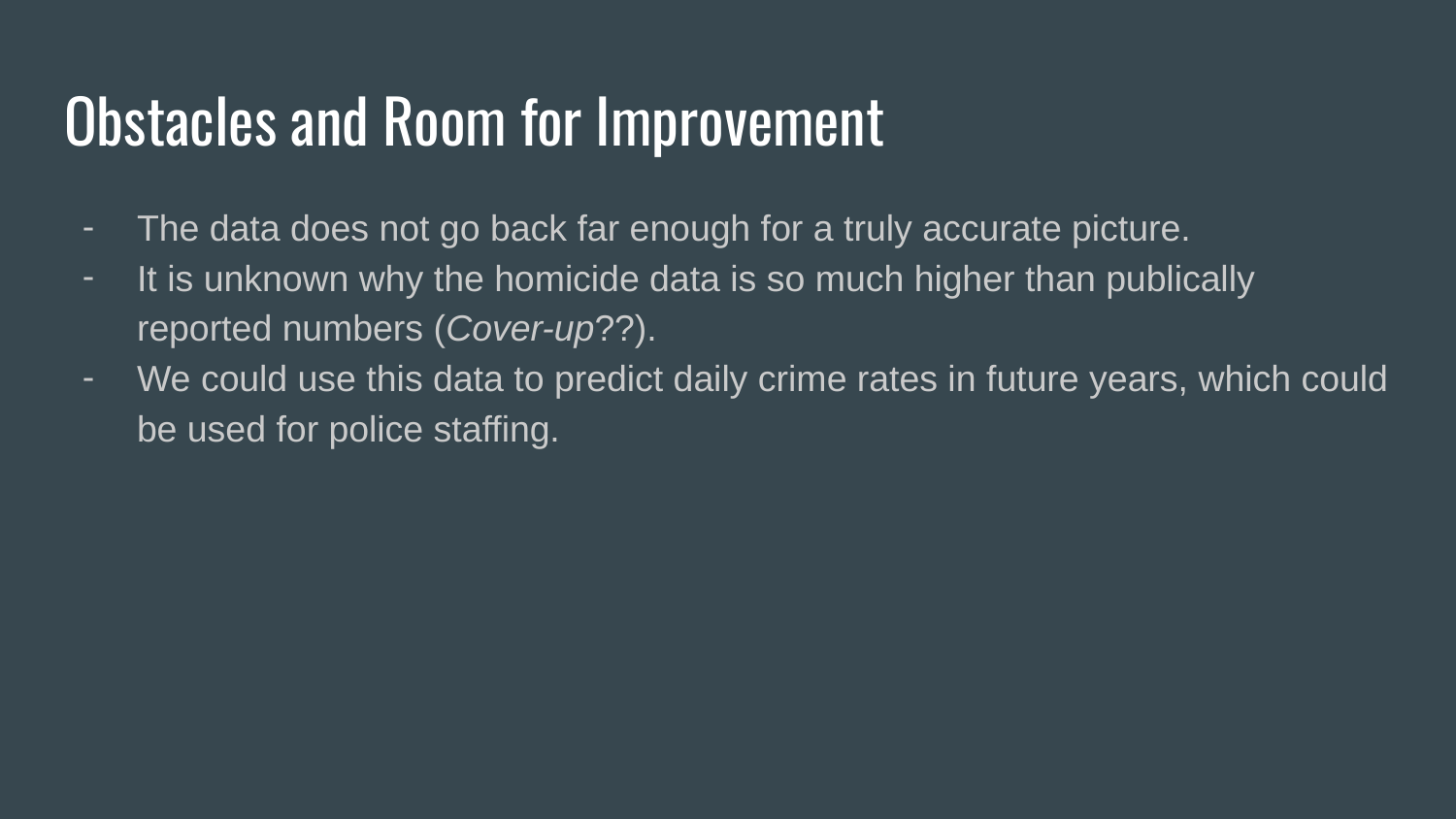

# Obstacles and Room for Improvement
The data does not go back far enough for a truly accurate picture.
It is unknown why the homicide data is so much higher than publically reported numbers (Cover-up??).
We could use this data to predict daily crime rates in future years, which could be used for police staffing.